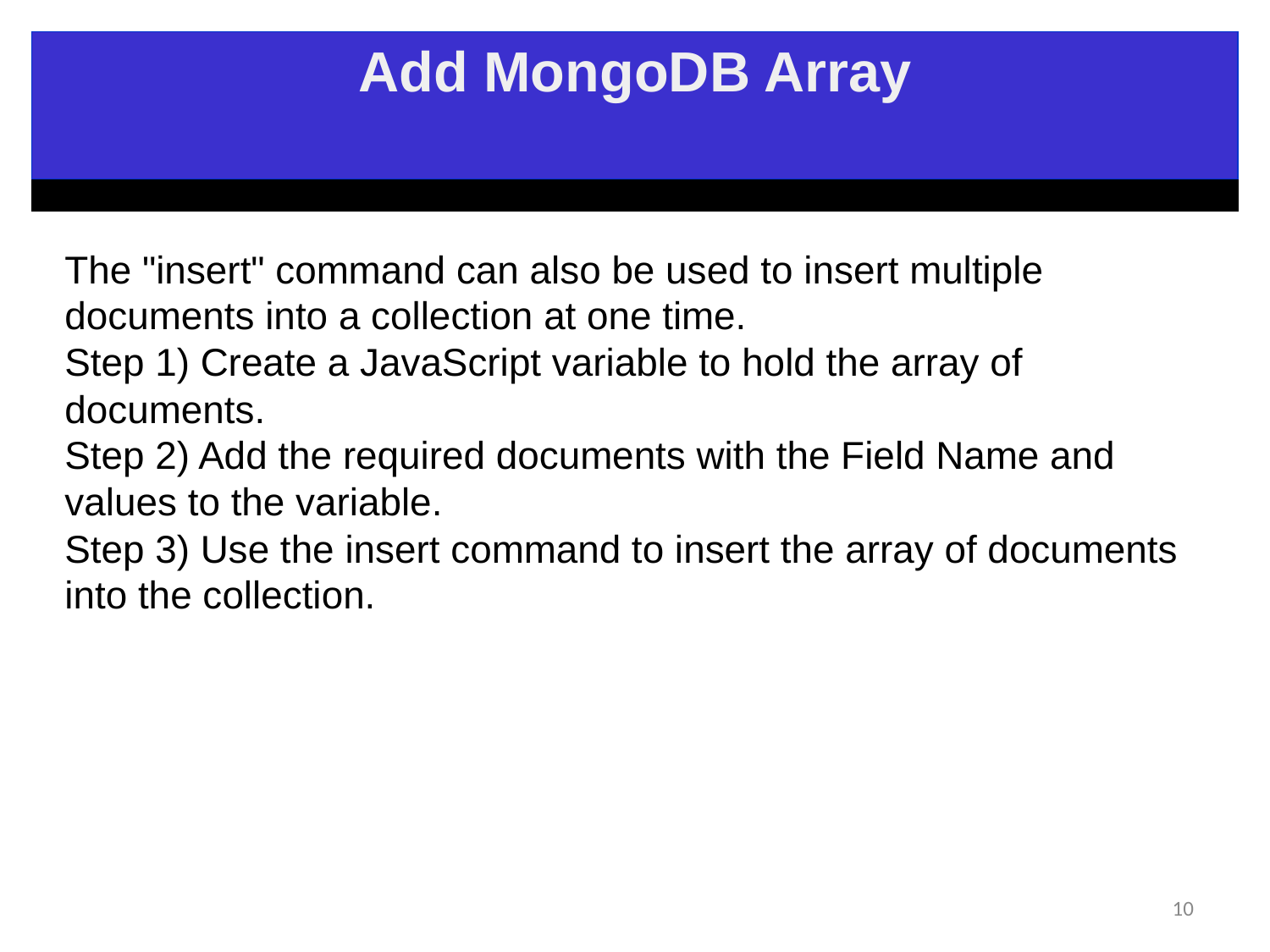

Add MongoDB Array
The "insert" command can also be used to insert multiple documents into a collection at one time.
Step 1) Create a JavaScript variable to hold the array of documents.
Step 2) Add the required documents with the Field Name and values to the variable.
Step 3) Use the insert command to insert the array of documents into the collection.

10